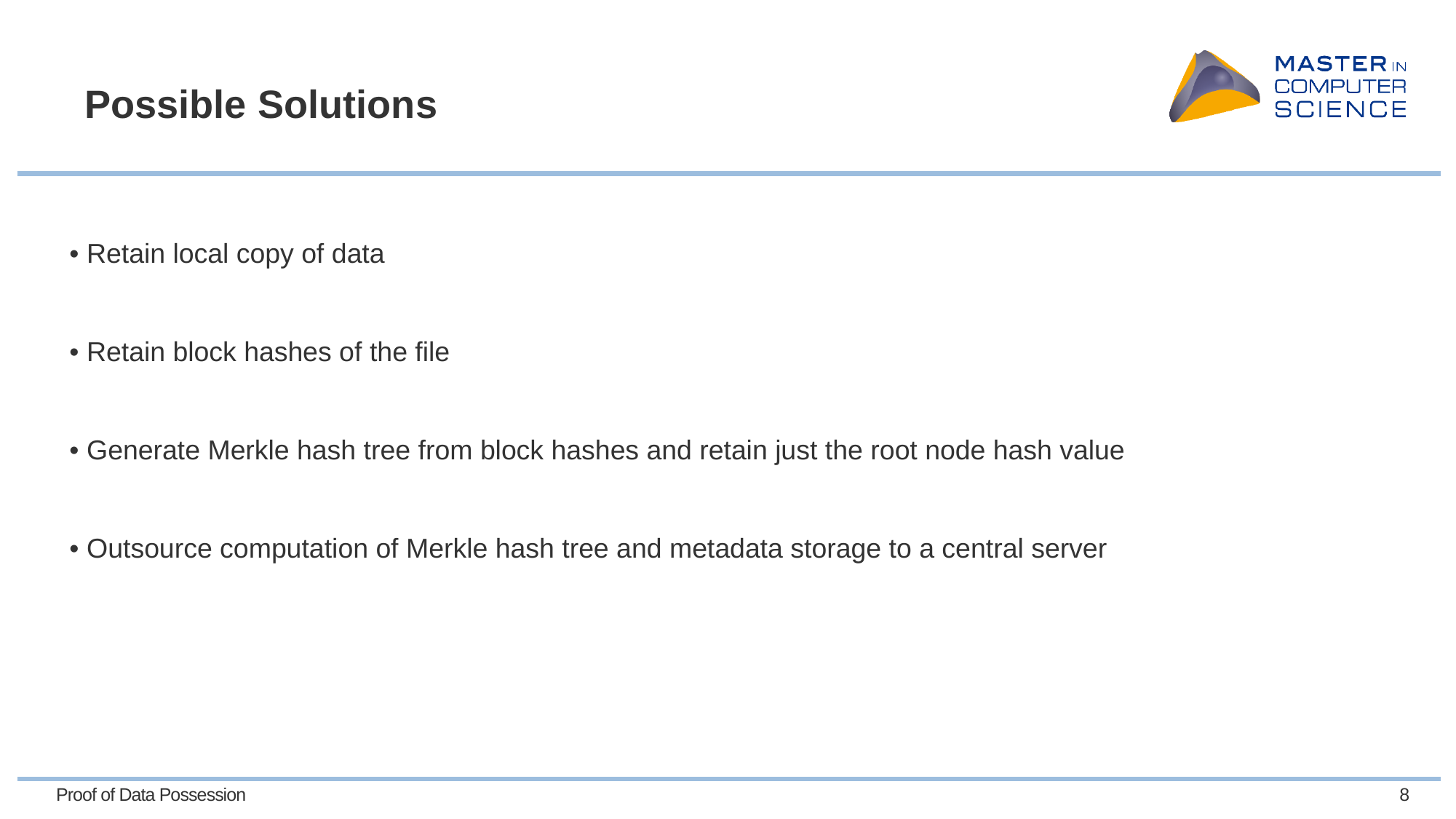

# Possible Solutions

• Retain local copy of data

• Retain block hashes of the file

• Generate Merkle hash tree from block hashes and retain just the root node hash value

• Outsource computation of Merkle hash tree and metadata storage to a central server

Proof of Data Possession
8